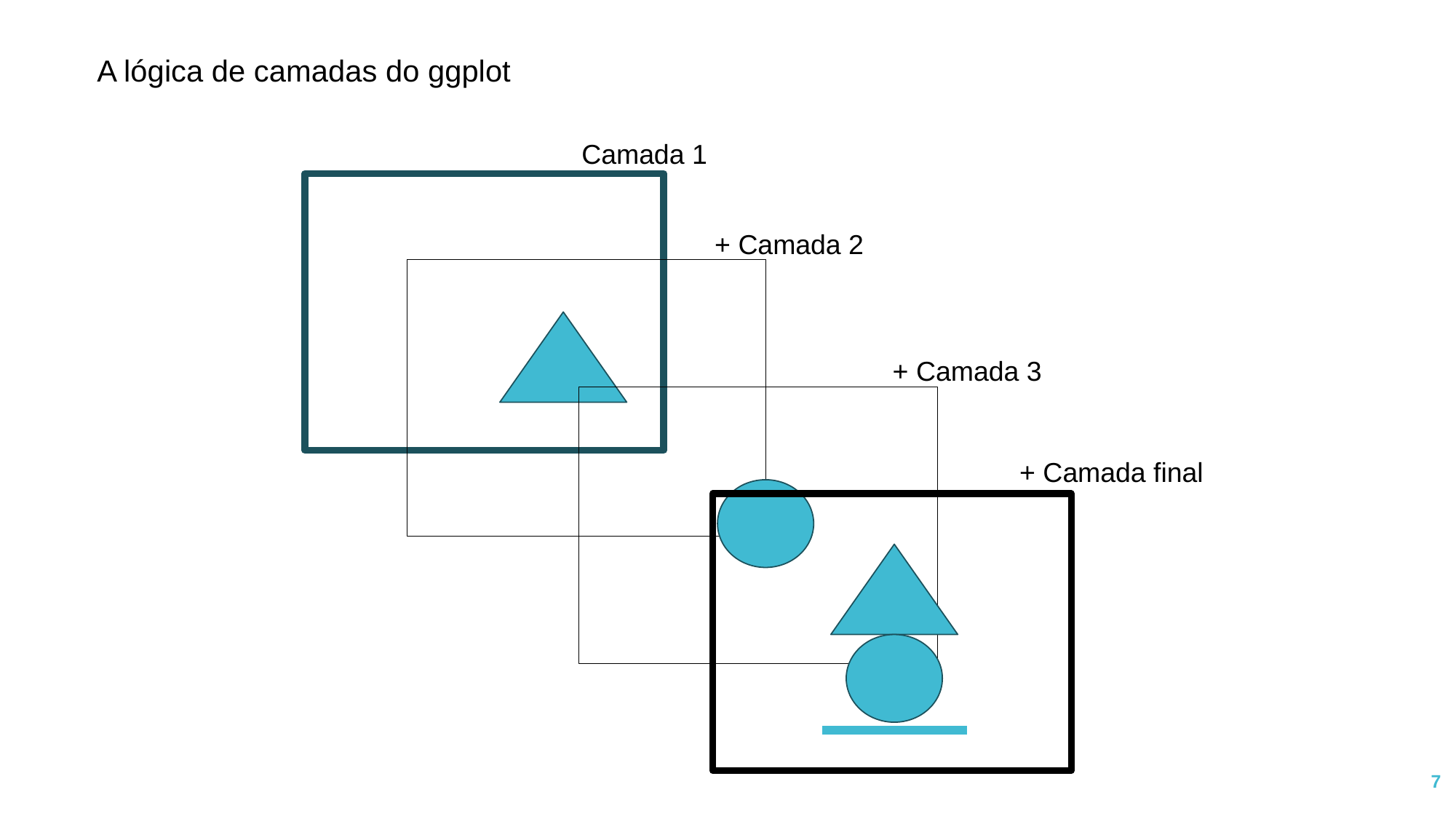

A lógica de camadas do ggplot
Camada 1

+ Camada 2

+ Camada 3

+ Camada final

7